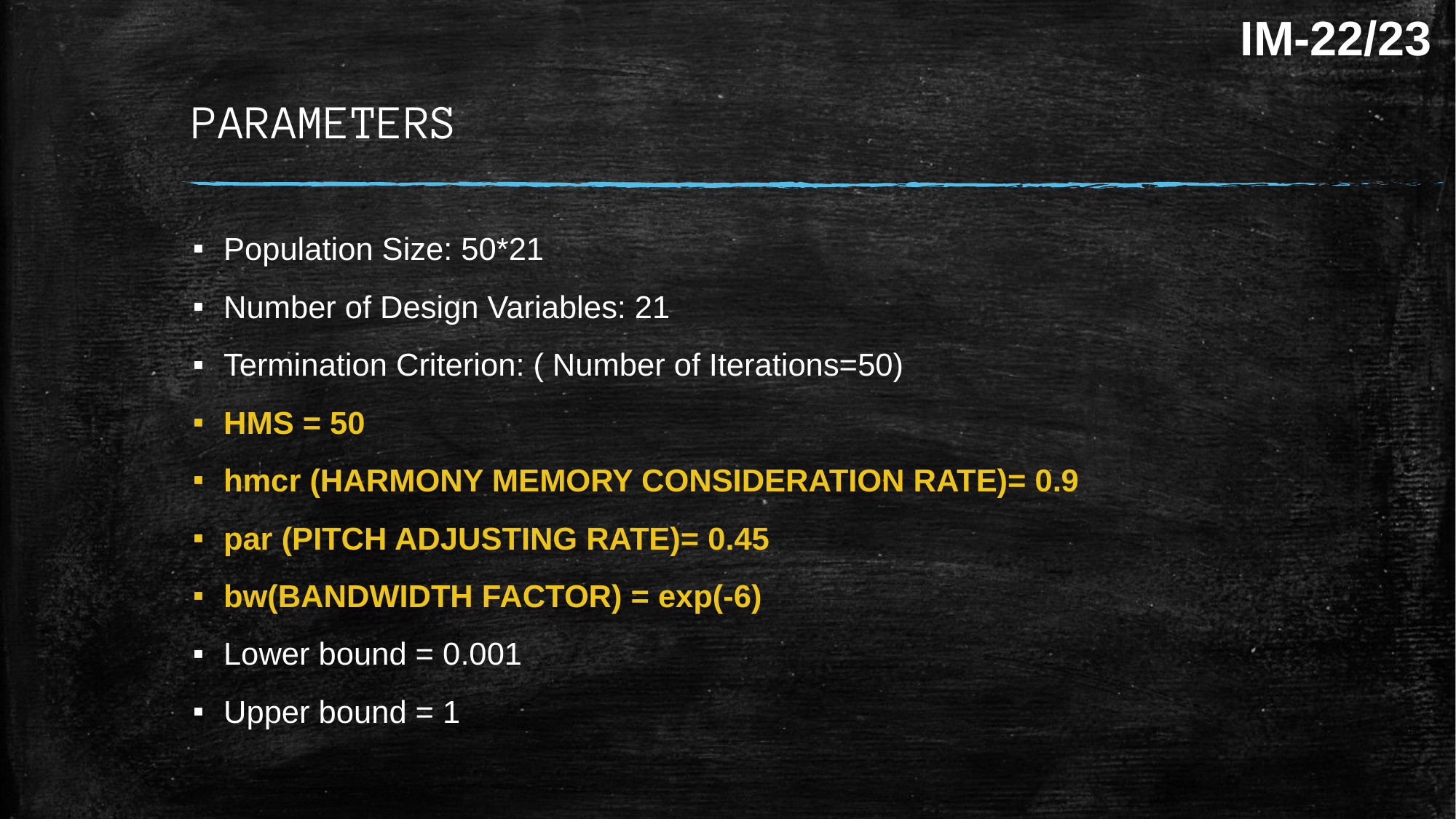

IM-22/23
# PARAMETERS
Population Size: 50*21
Number of Design Variables: 21
Termination Criterion: ( Number of Iterations=50)
HMS = 50
hmcr (HARMONY MEMORY CONSIDERATION RATE)= 0.9
par (PITCH ADJUSTING RATE)= 0.45
bw(BANDWIDTH FACTOR) = exp(-6)
Lower bound = 0.001
Upper bound = 1